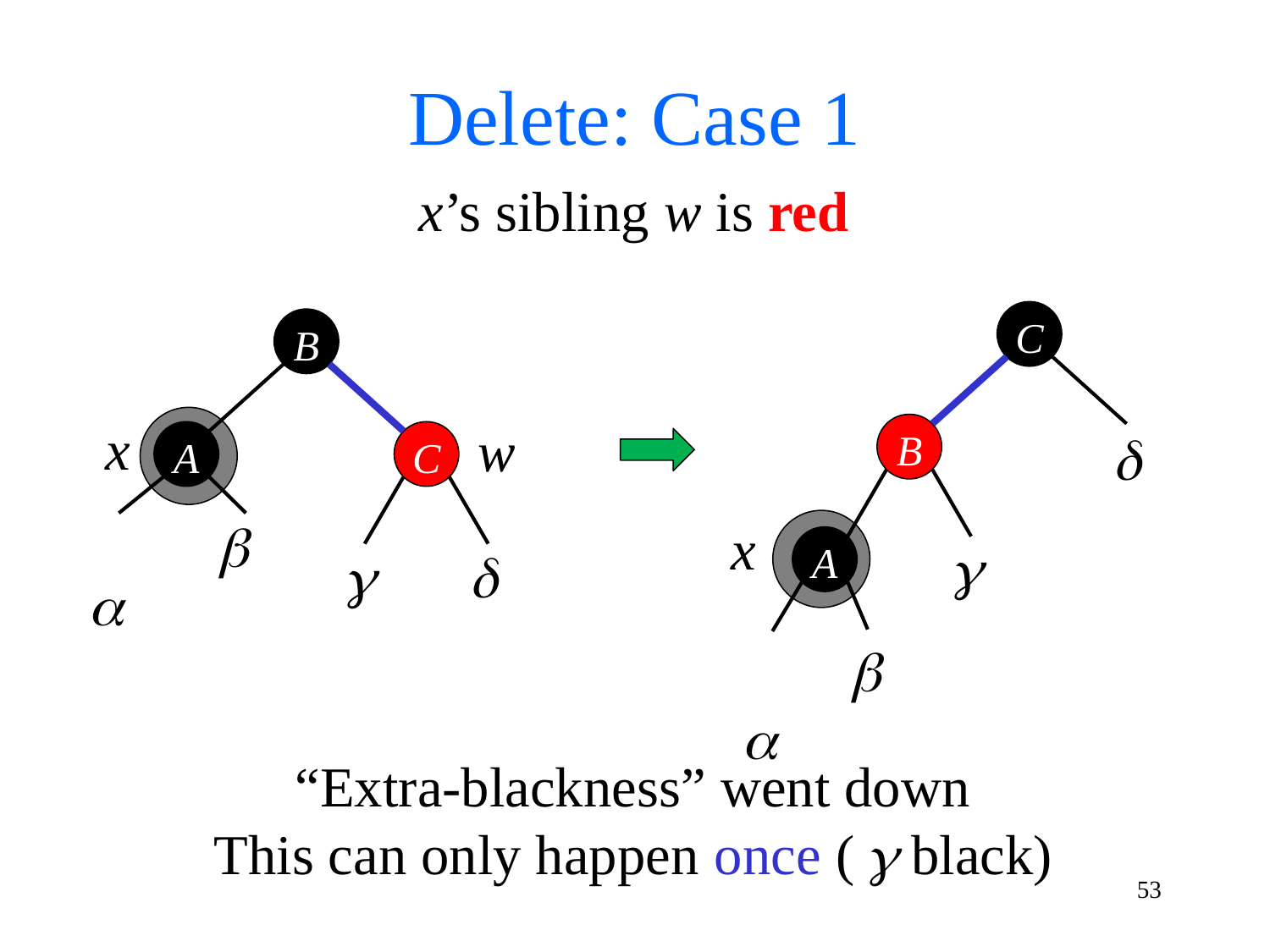

Delete: Case 1
x’s sibling w is red
C
B
δ

x
A
γ
 α
β
B

x
w
A
C

 α
β
γ
δ
“Extra-blackness” went down
This can only happen once (    black)
γ
53